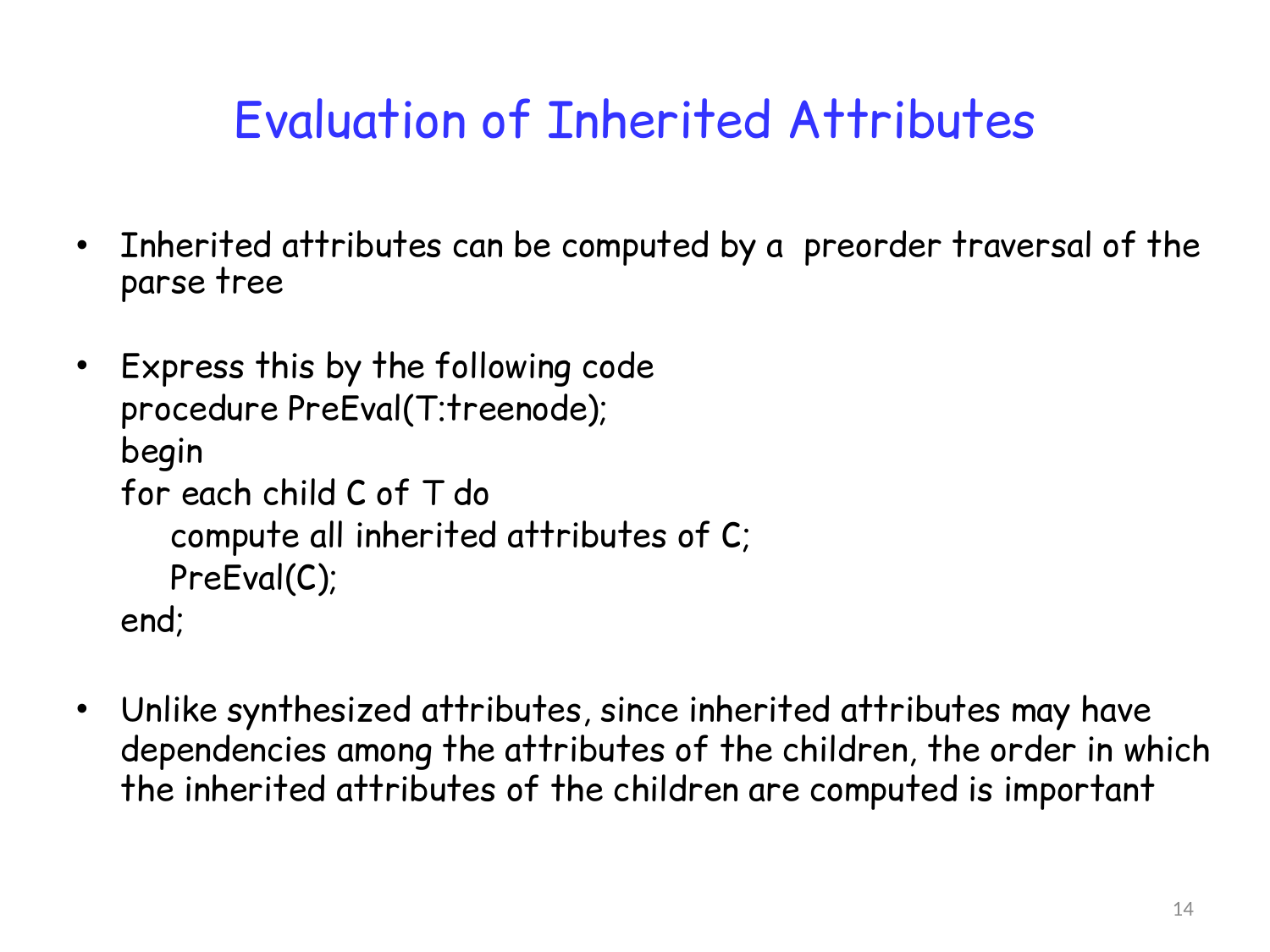

# Evaluation of Inherited Attributes
Inherited attributes can be computed by a  preorder traversal of the parse tree

Express this by the following code
	procedure PreEval(T:treenode);
	begin
		for each child C of T do
		     compute all inherited attributes of C;
		     PreEval(C);
	end;

Unlike synthesized attributes, since inherited attributes may have dependencies among the attributes of the children, the order in which the inherited attributes of the children are computed is important

14